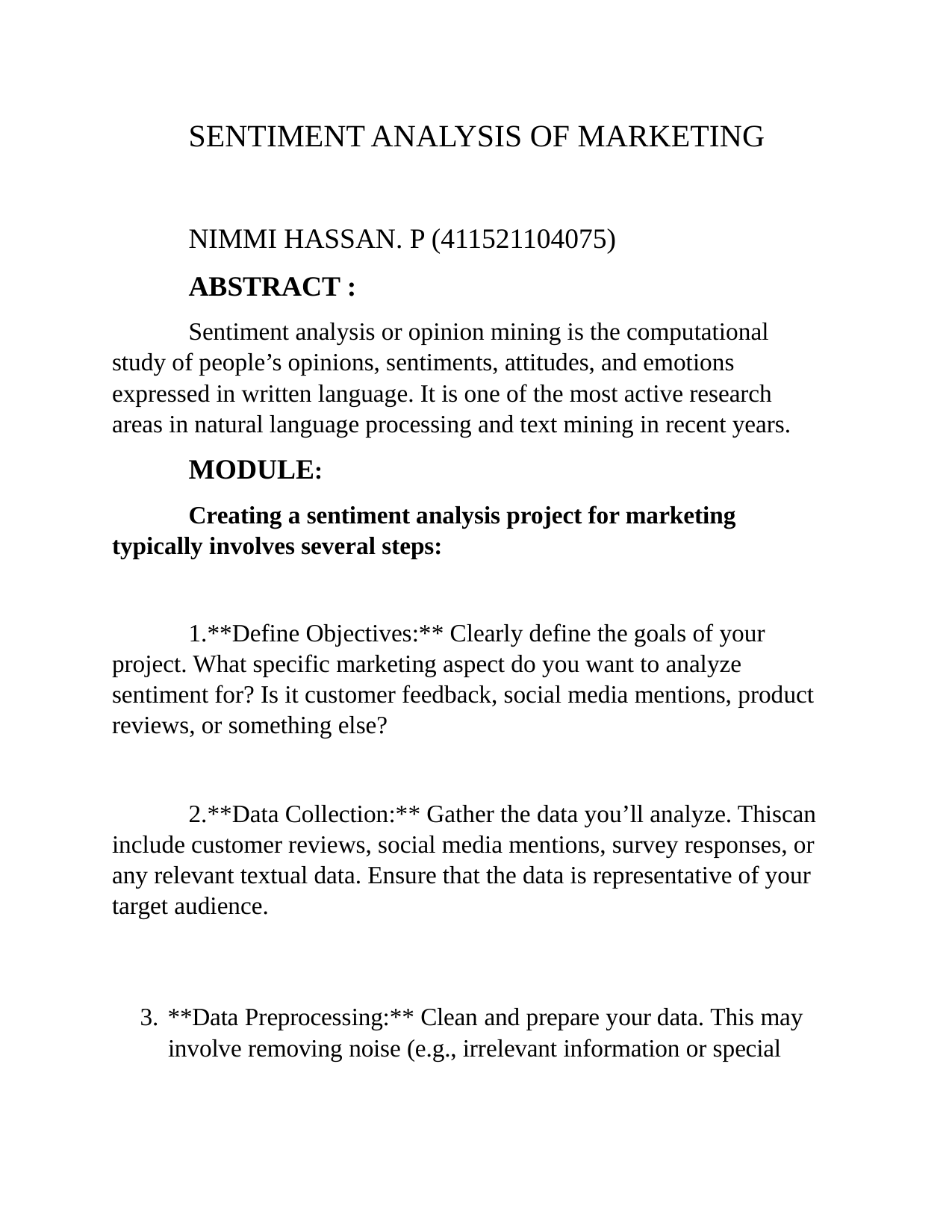

SENTIMENT ANALYSIS OF MARKETING

NIMMI HASSAN. P (411521104075)
ABSTRACT :
Sentiment analysis or opinion mining is the computational study of people’s opinions, sentiments, attitudes, and emotions expressed in written language. It is one of the most active research areas in natural language processing and text mining in recent years.
MODULE:
Creating a sentiment analysis project for marketing typically involves several steps:

**Define Objectives:** Clearly define the goals of your project. What specific marketing aspect do you want to analyze sentiment for? Is it customer feedback, social media mentions, product reviews, or something else?

**Data Collection:** Gather the data you’ll analyze. Thiscan include customer reviews, social media mentions, survey responses, or any relevant textual data. Ensure that the data is representative of your target audience.
3. **Data Preprocessing:** Clean and prepare your data. This may
involve removing noise (e.g., irrelevant information or special